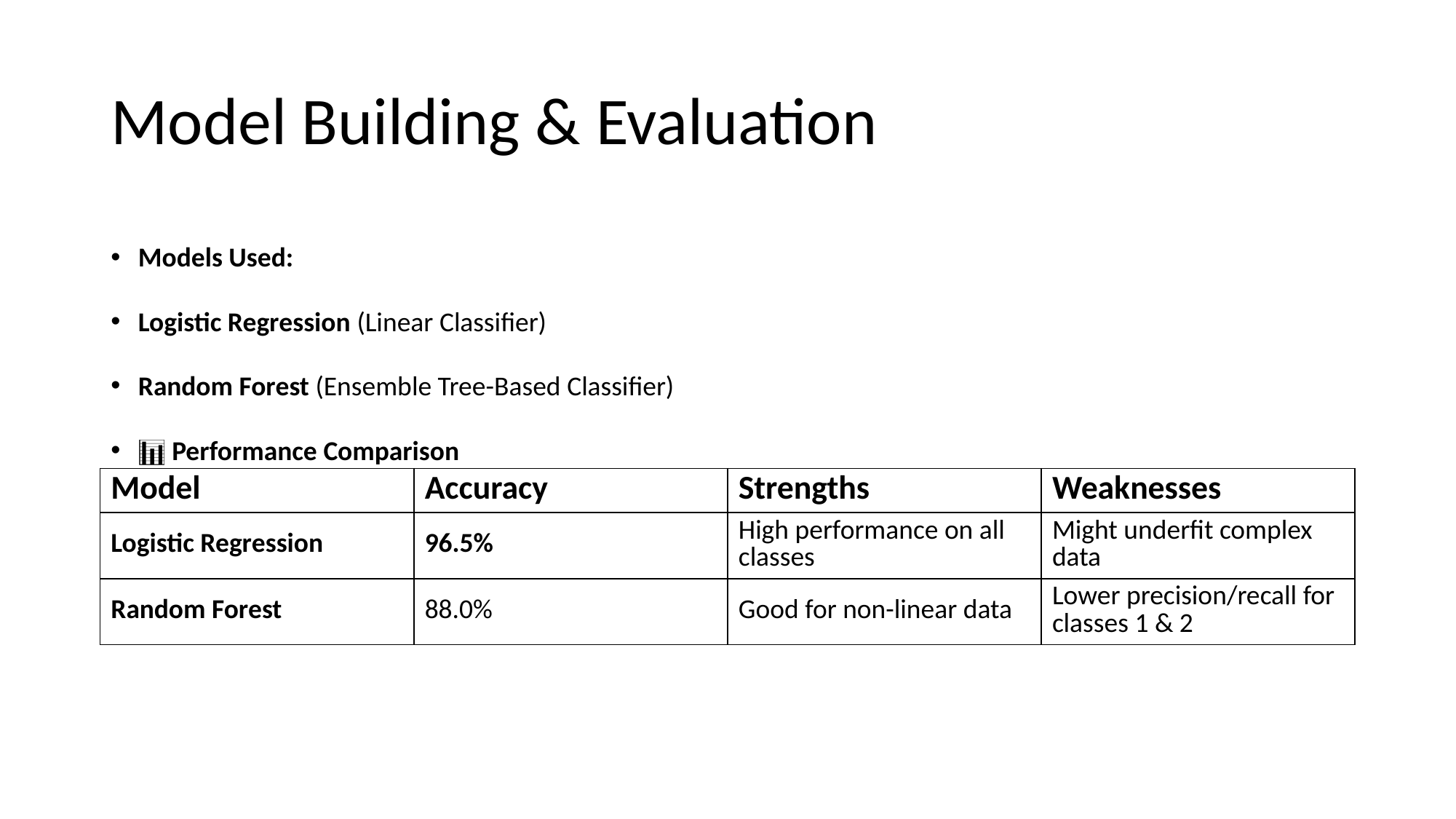

# Model Building & Evaluation
Models Used:
Logistic Regression (Linear Classifier)
Random Forest (Ensemble Tree-Based Classifier)
📊 Performance Comparison

| Model | Accuracy | Strengths | Weaknesses |
| --- | --- | --- | --- |
| Logistic Regression | 96.5% | High performance on all classes | Might underfit complex data |
| Random Forest | 88.0% | Good for non-linear data | Lower precision/recall for classes 1 & 2 |